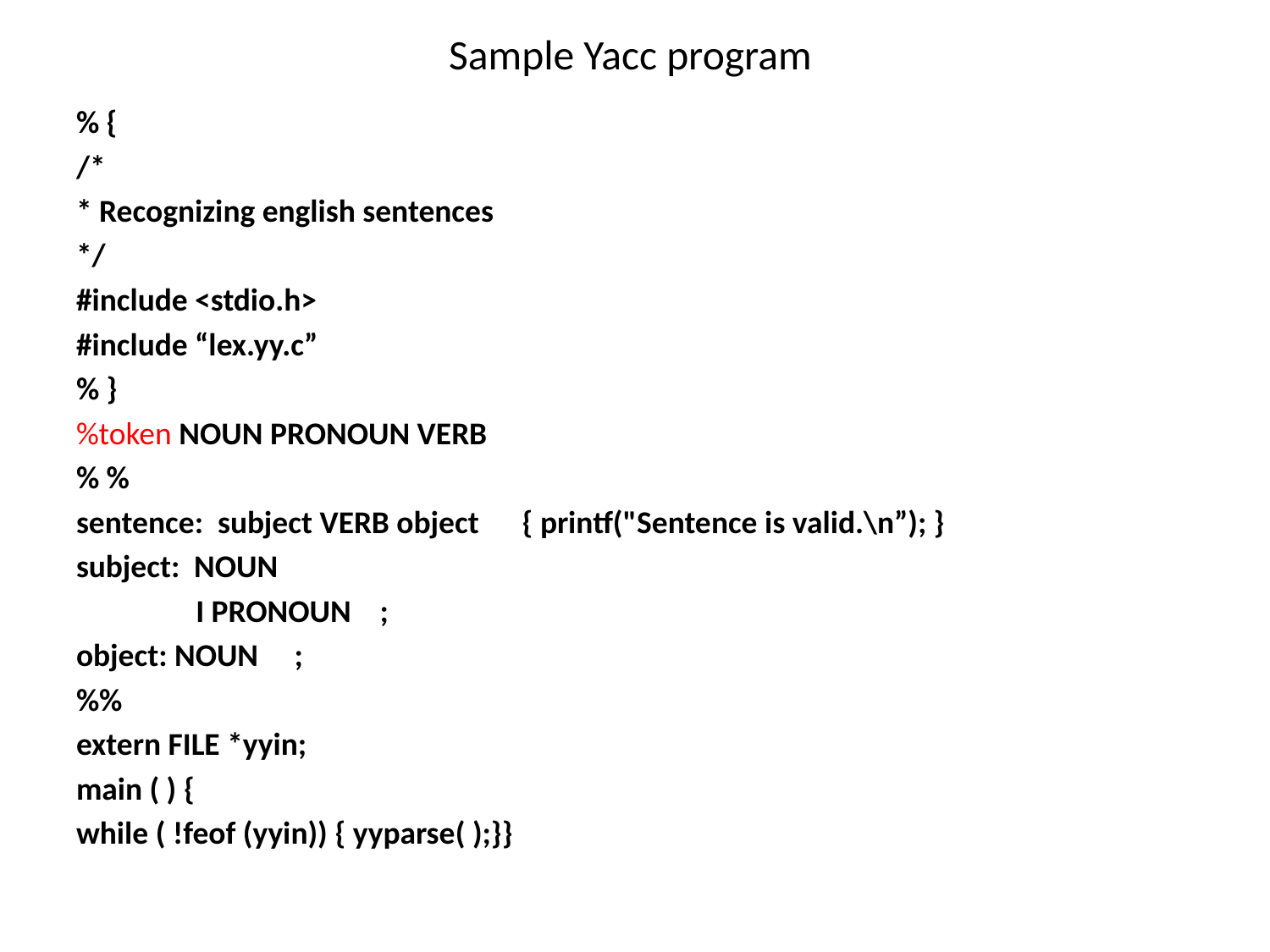

# Sample Yacc program
% {
/*
* Recognizing english sentences
*/
#include <stdio.h>
#include “lex.yy.c”
% }
%token NOUN PRONOUN VERB
% %
sentence:  subject VERB object      { printf("Sentence is valid.\n”); }
subject:  NOUN
	          I PRONOUN    ;
object: NOUN     ;
%%
extern FILE *yyin;
main ( ) {
while ( !feof (yyin)) { yyparse( );}}